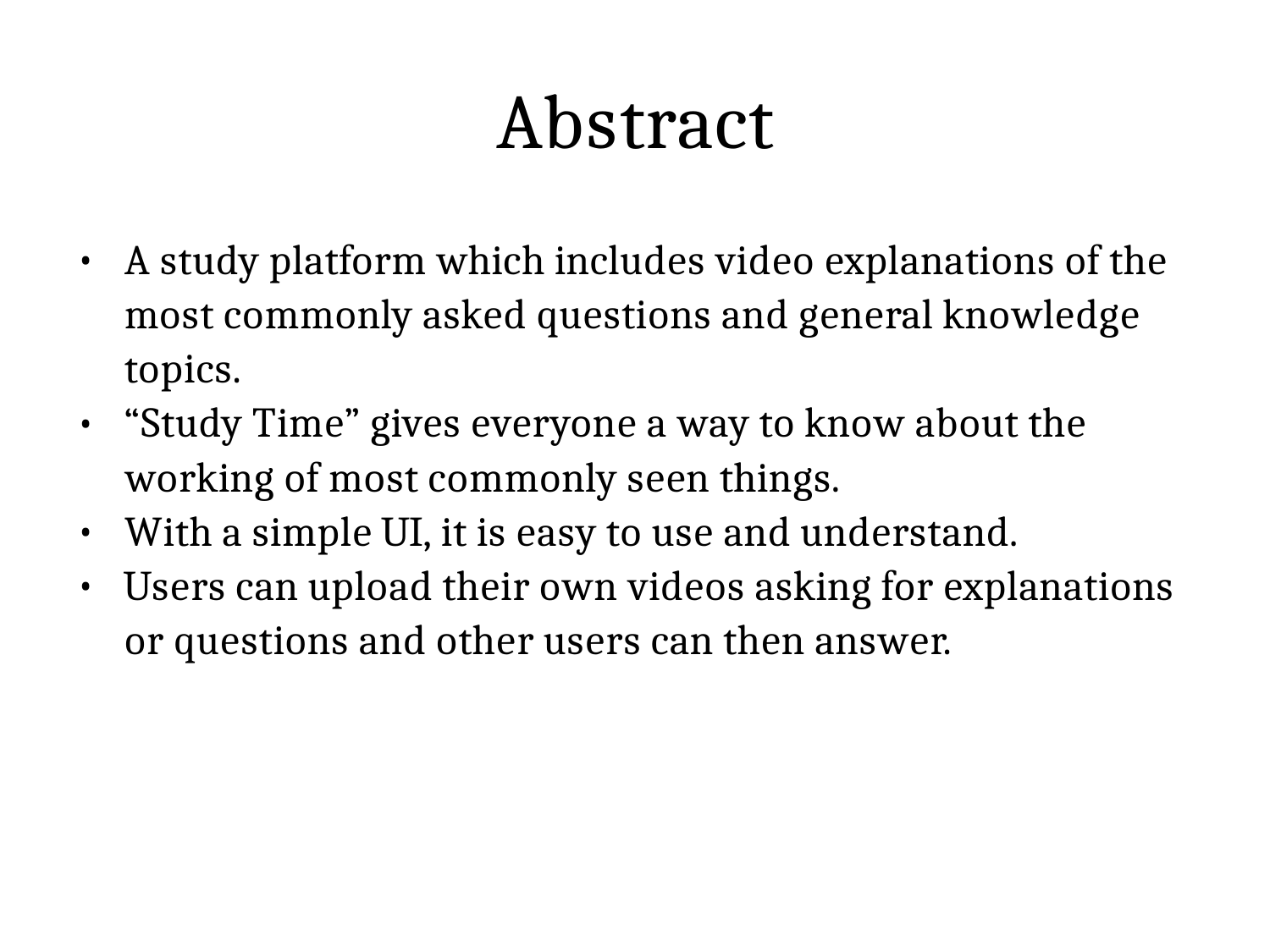

# Abstract
A study platform which includes video explanations of the most commonly asked questions and general knowledge topics.
“Study Time” gives everyone a way to know about the working of most commonly seen things.
With a simple UI, it is easy to use and understand.
Users can upload their own videos asking for explanations or questions and other users can then answer.